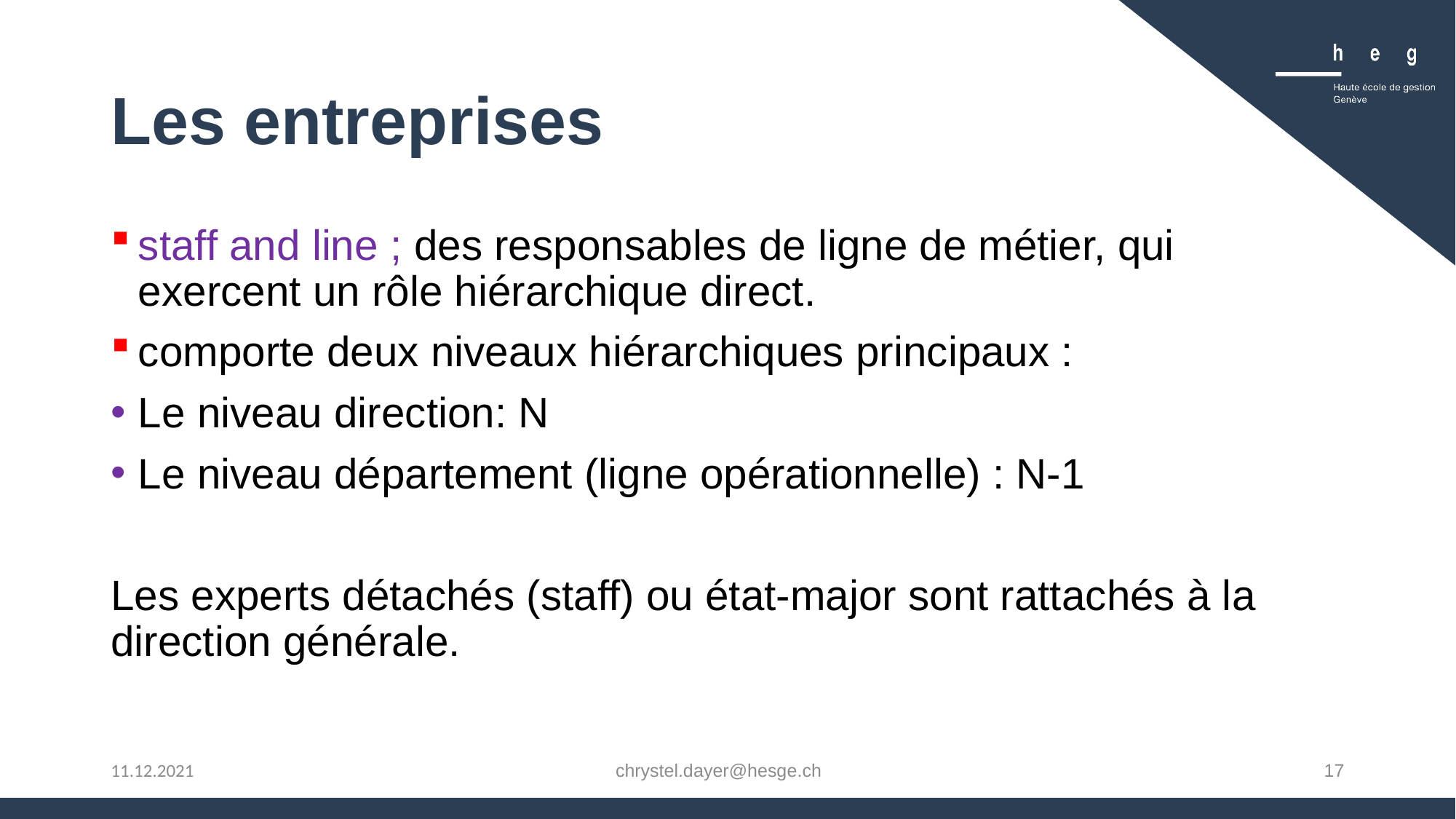

# Les entreprises
staff and line ; des responsables de ligne de métier, qui exercent un rôle hiérarchique direct.
comporte deux niveaux hiérarchiques principaux :
Le niveau direction: N
Le niveau département (ligne opérationnelle) : N-1

Les experts détachés (staff) ou état-major sont rattachés à la direction générale.

chrystel.dayer@hesge.ch
17